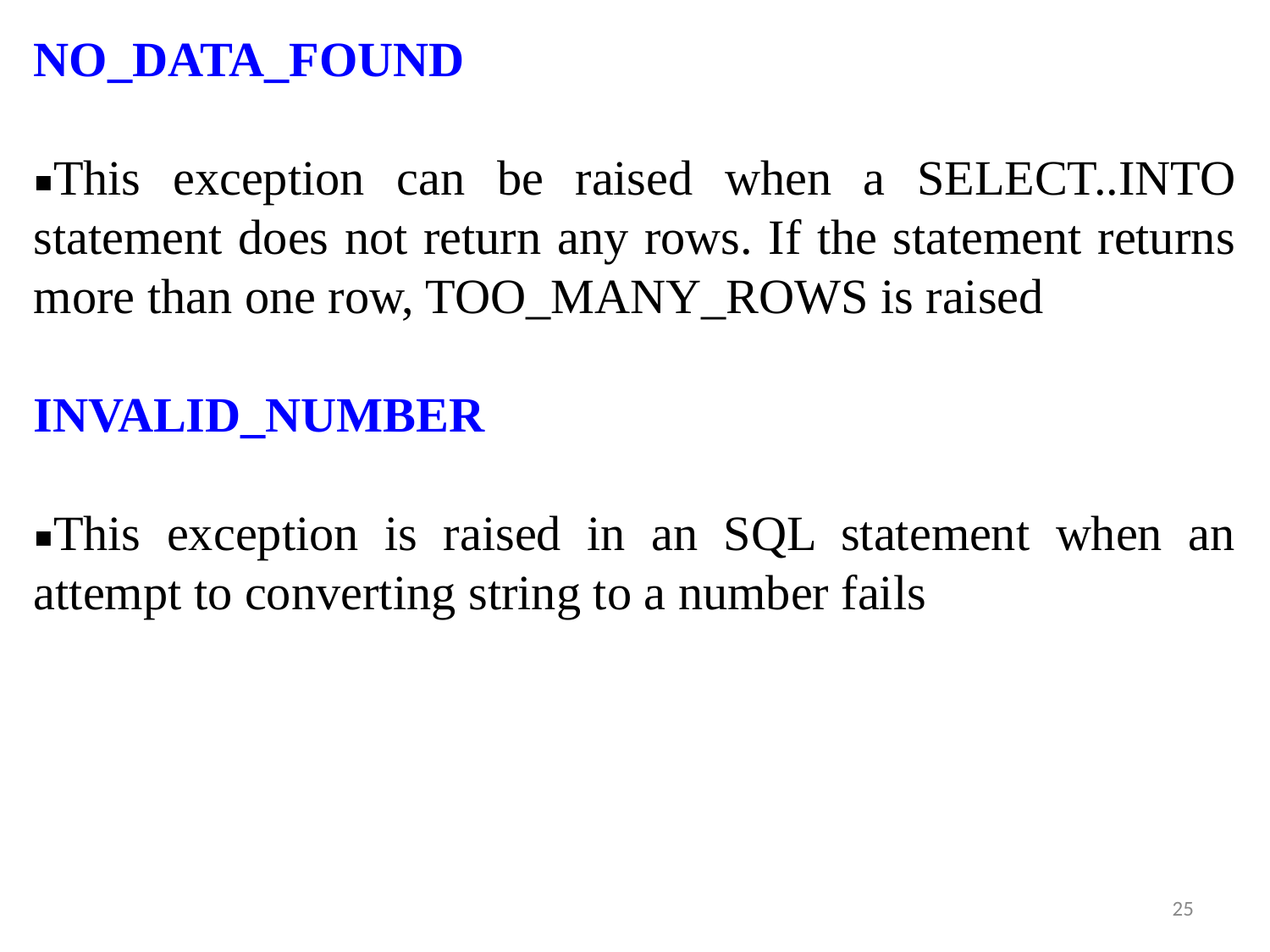

NO_DATA_FOUND

This exception can be raised when a SELECT..INTO statement does not return any rows. If the statement returns more than one row, TOO_MANY_ROWS is raised

INVALID_NUMBER

This exception is raised in an SQL statement when an attempt to converting string to a number fails
25